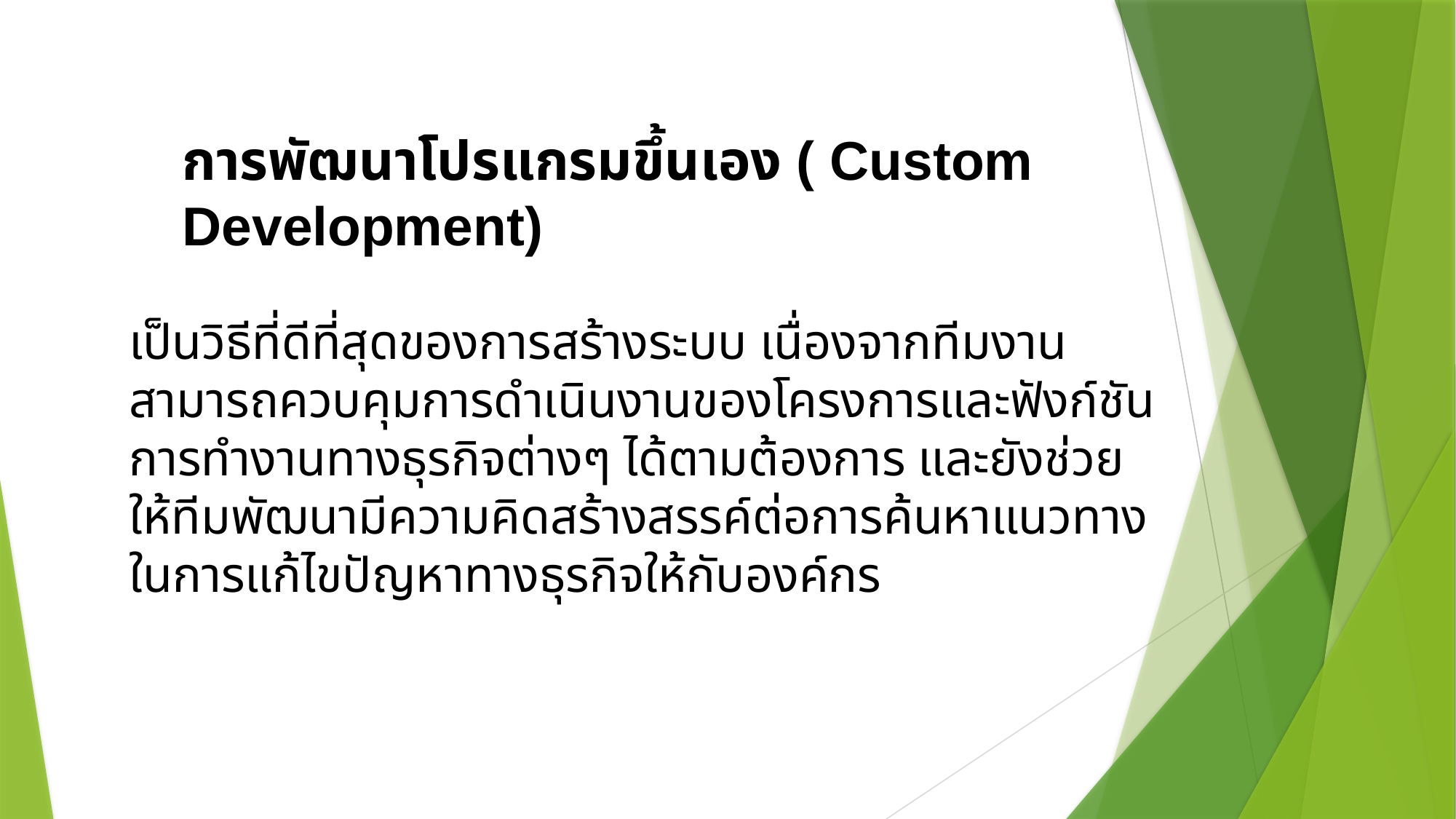

การพัฒนาโปรแกรมขึ้นเอง ( Custom Development)
เป็นวิธีที่ดีที่สุดของการสร้างระบบ เนื่องจากทีมงานสามารถควบคุมการดำเนินงานของโครงการและฟังก์ชันการทำงานทางธุรกิจต่างๆ ได้ตามต้องการ และยังช่วยให้ทีมพัฒนามีความคิดสร้างสรรค์ต่อการค้นหาแนวทางในการแก้ไขปัญหาทางธุรกิจให้กับองค์กร